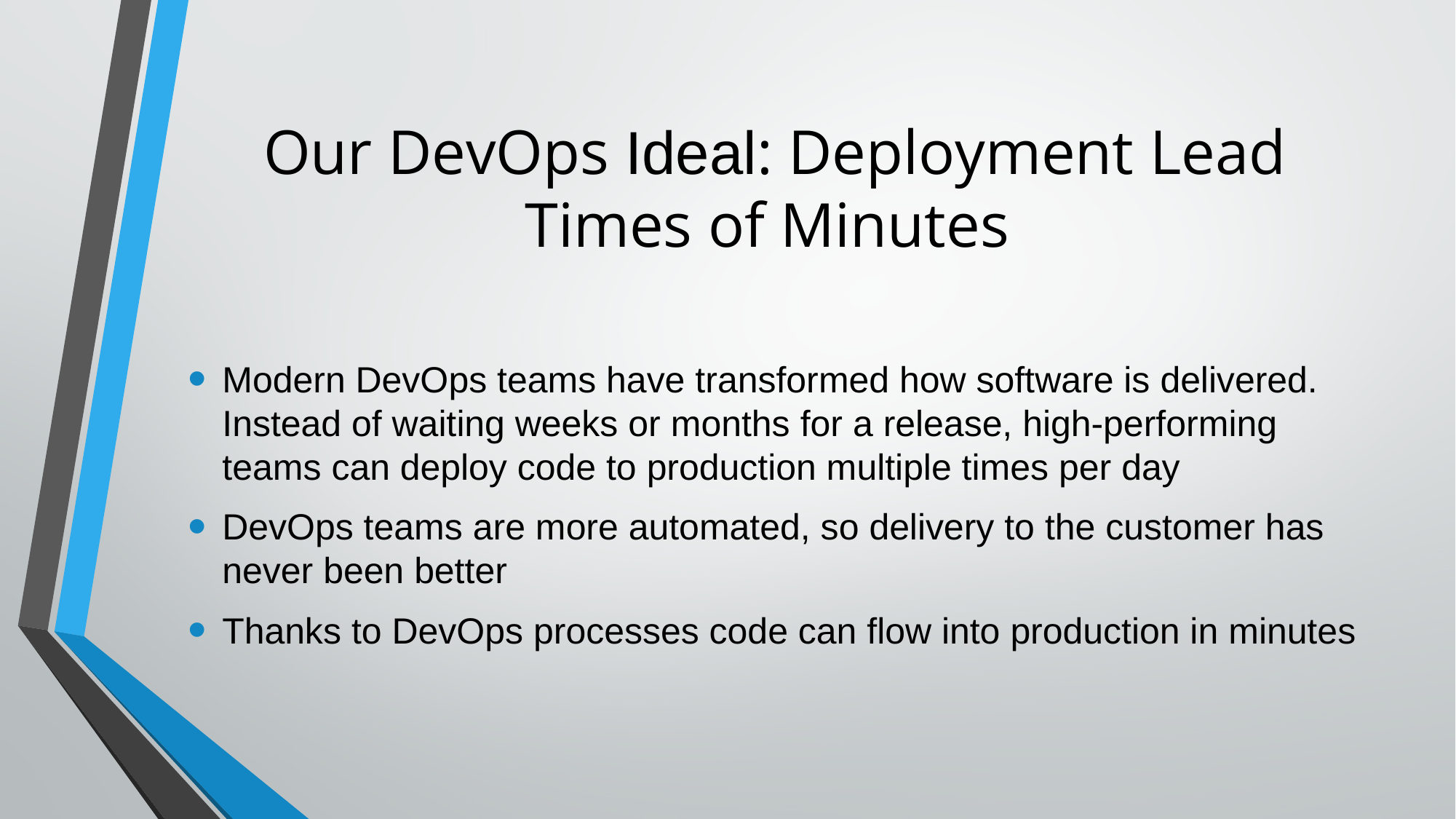

# Our DevOps Ideal: Deployment Lead Times of Minutes
Modern DevOps teams have transformed how software is delivered. Instead of waiting weeks or months for a release, high-performing teams can deploy code to production multiple times per day
DevOps teams are more automated, so delivery to the customer has never been better
Thanks to DevOps processes code can flow into production in minutes